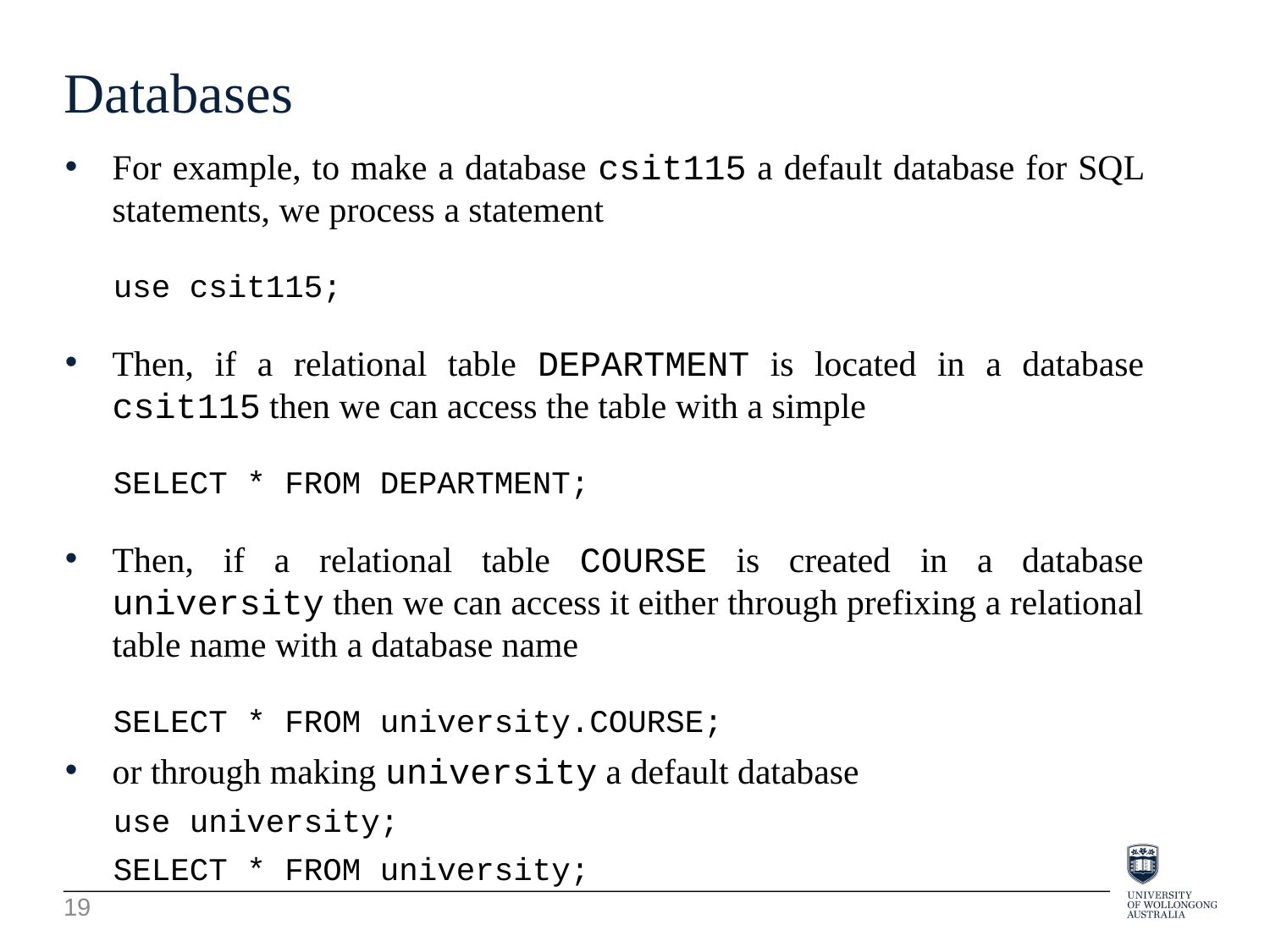

Databases
For example, to make a database csit115 a default database for SQL statements, we process a statement

use csit115;

Then, if a relational table DEPARTMENT is located in a database csit115 then we can access the table with a simple

SELECT * FROM DEPARTMENT;

Then, if a relational table COURSE is created in a database university then we can access it either through prefixing a relational table name with a database name

SELECT * FROM university.COURSE;
or through making university a default database
use university;
SELECT * FROM university;
19